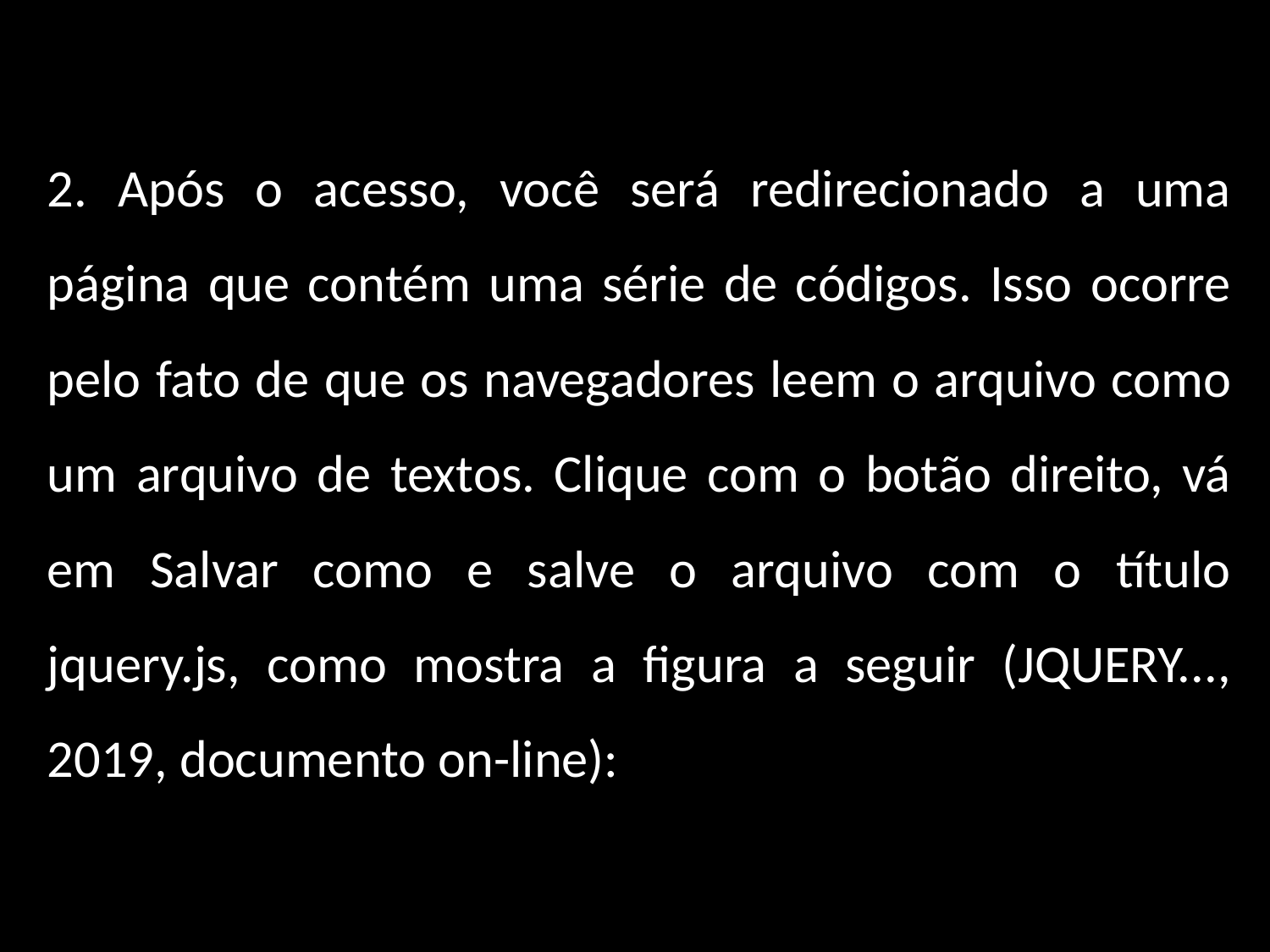

2. Após o acesso, você será redirecionado a uma página que contém uma série de códigos. Isso ocorre pelo fato de que os navegadores leem o arquivo como um arquivo de textos. Clique com o botão direito, vá em Salvar como e salve o arquivo com o título jquery.js, como mostra a figura a seguir (JQUERY..., 2019, documento on-line):